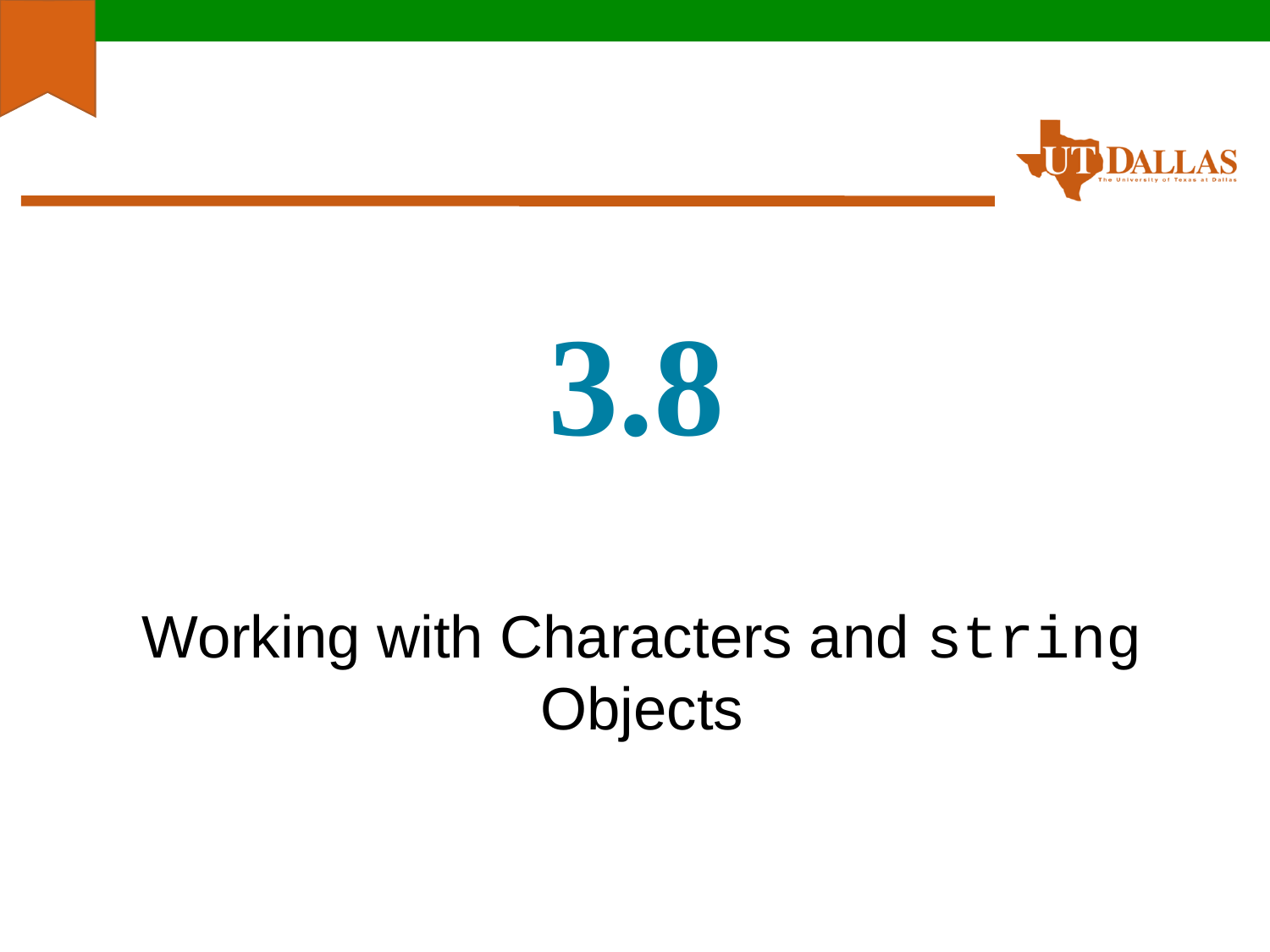

3.8
Working with Characters and string Objects